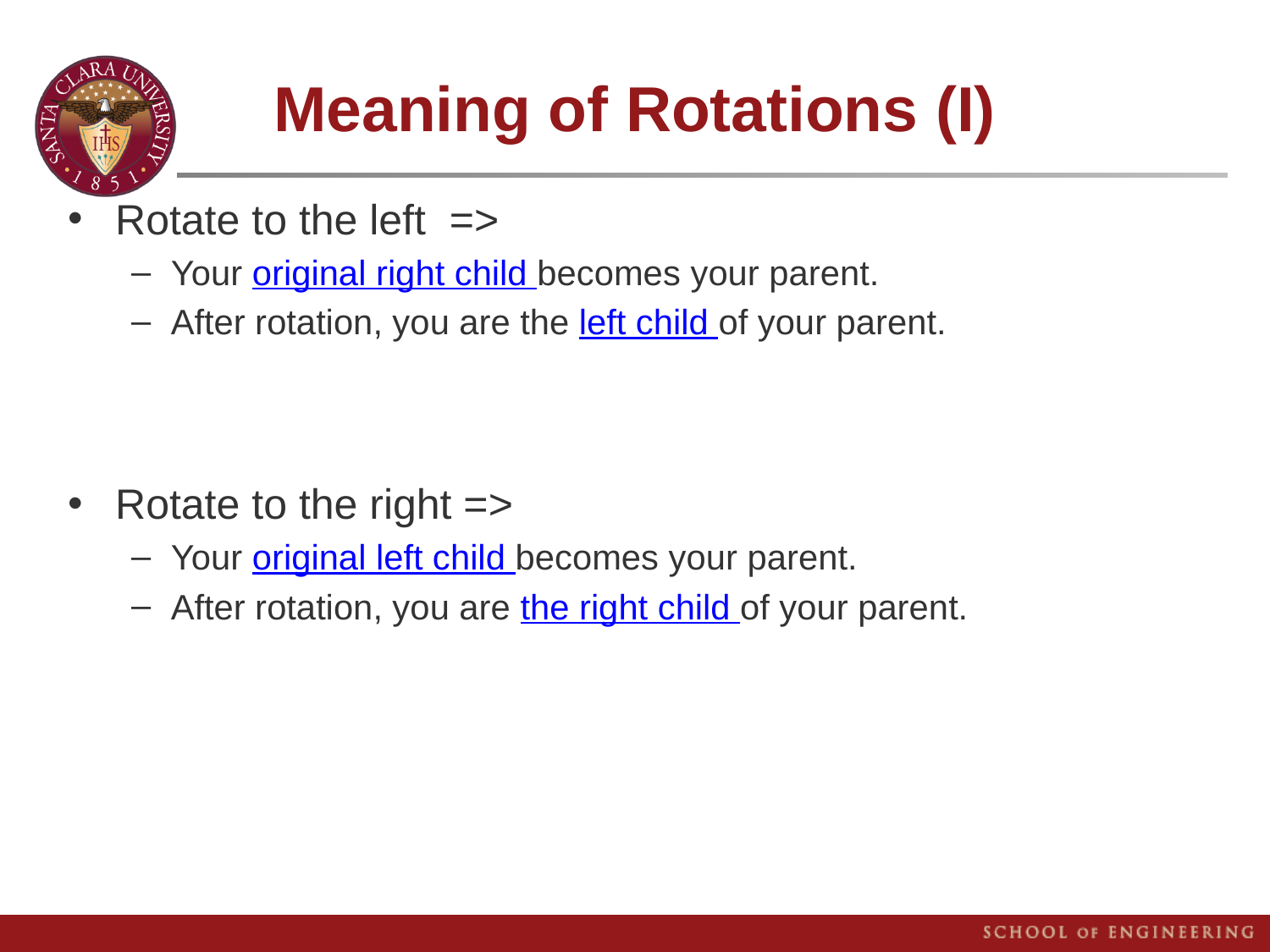

# Meaning of Rotations (I)
Rotate to the left  =>
Your original right child becomes your parent.
After rotation, you are the left child of your parent.

Rotate to the right =>
Your original left child becomes your parent.
After rotation, you are the right child of your parent.